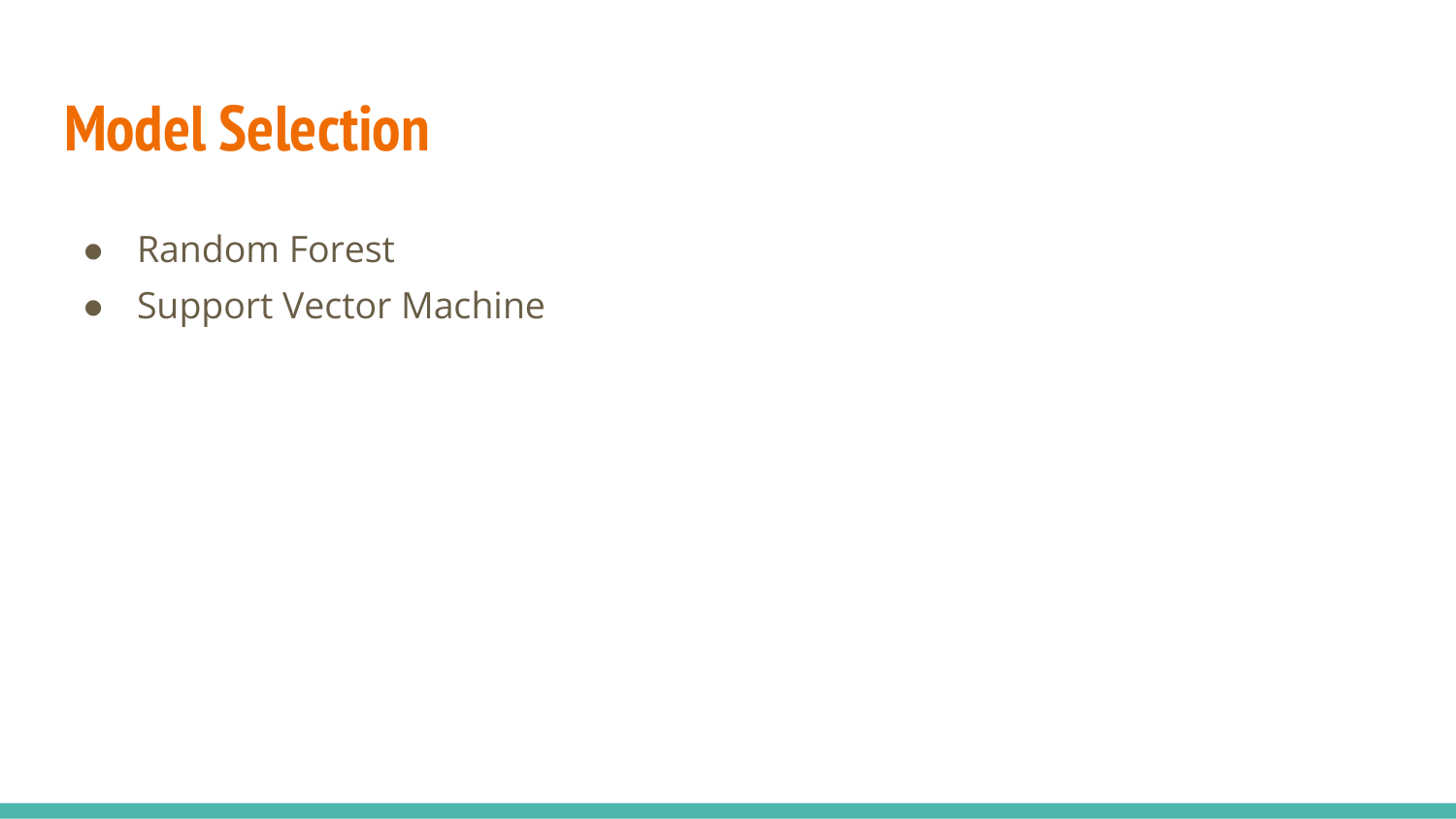

# Model Selection
Random Forest
Support Vector Machine